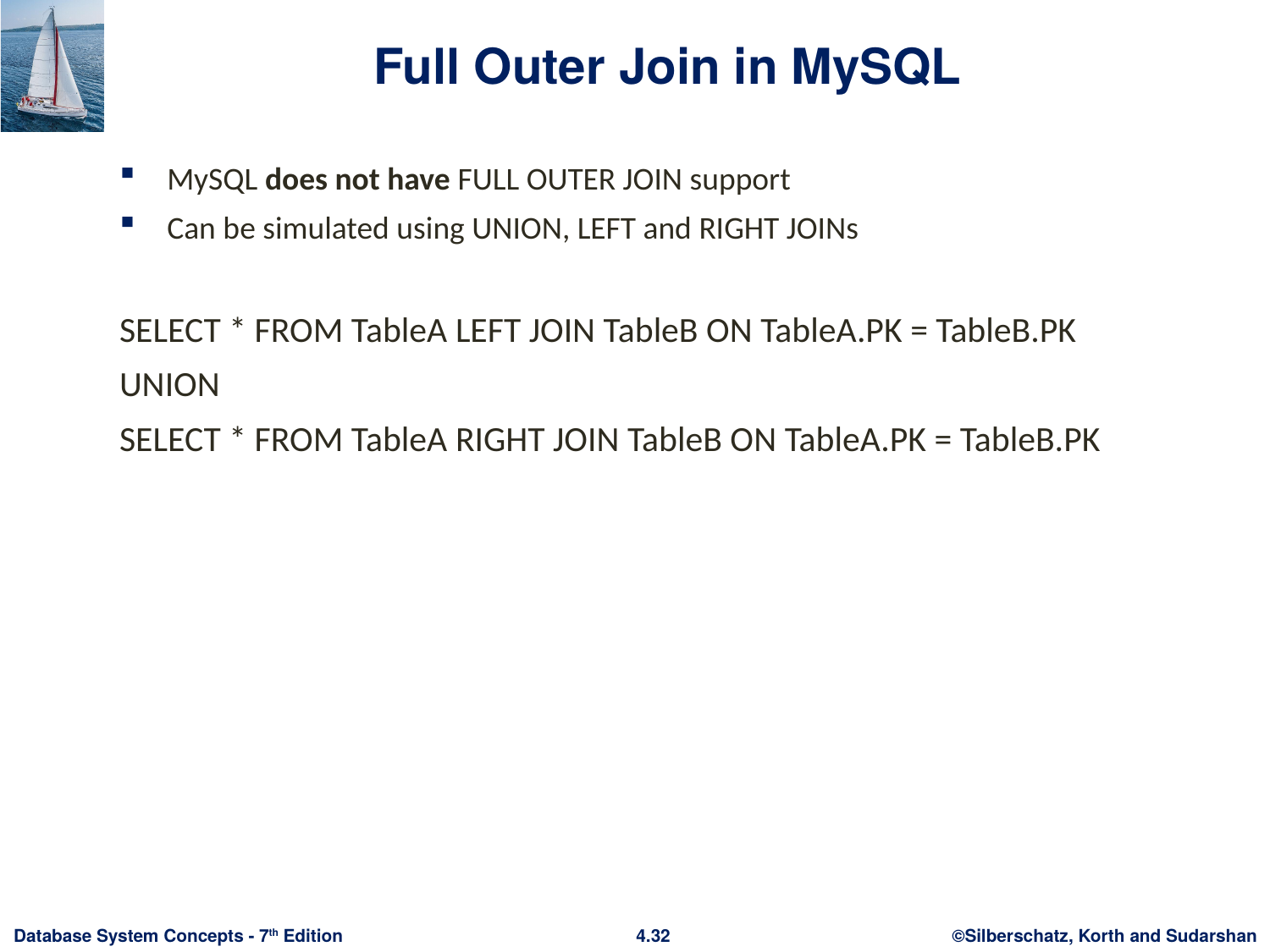

# Full Outer Join in MySQL
MySQL does not have FULL OUTER JOIN support
Can be simulated using UNION, LEFT and RIGHT JOINs

SELECT * FROM TableA LEFT JOIN TableB ON TableA.PK = TableB.PK
UNION
SELECT * FROM TableA RIGHT JOIN TableB ON TableA.PK = TableB.PK